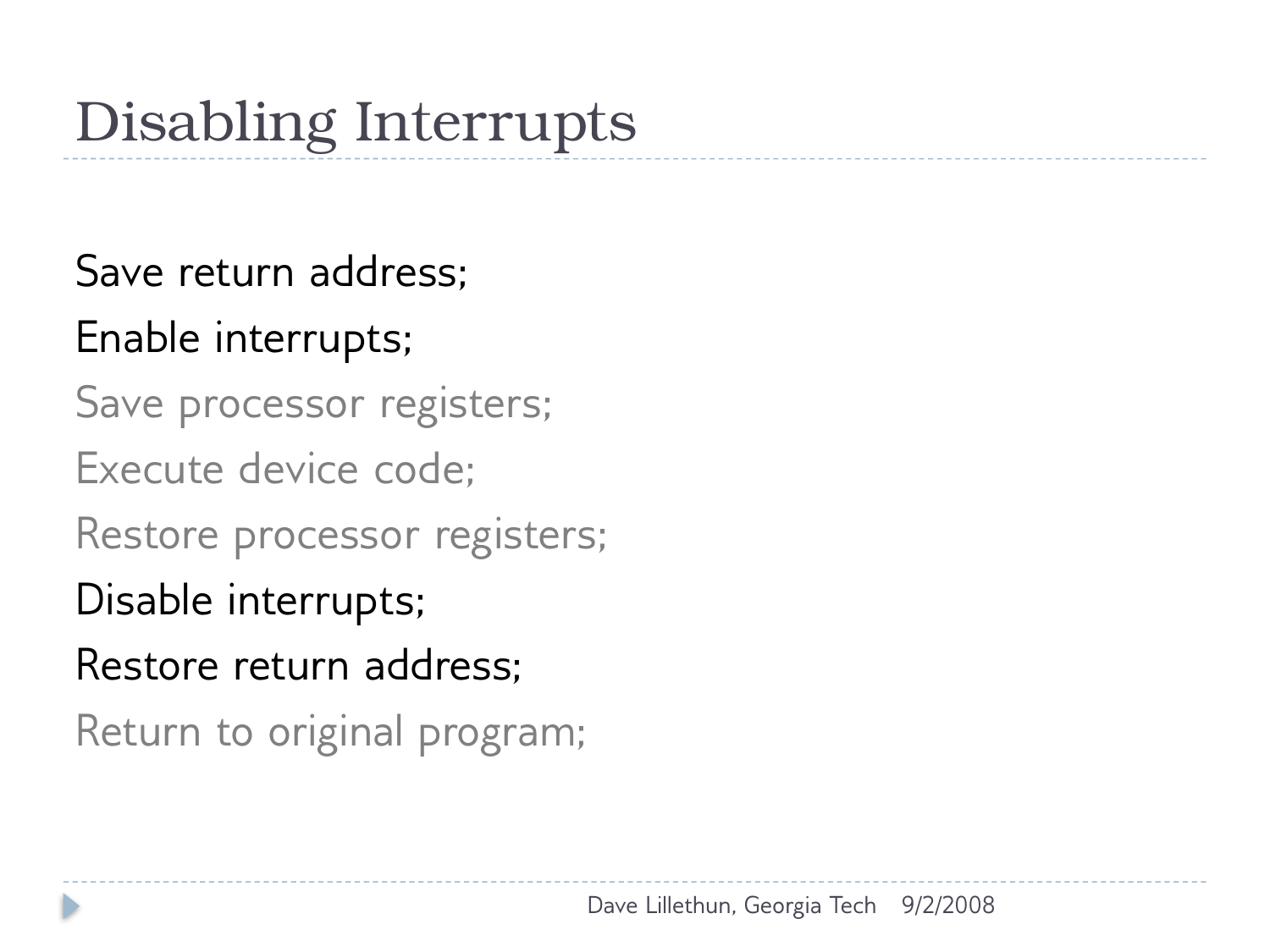

# Disabling Interrupts

Save return address;
Enable interrupts;
Save processor registers;
Execute device code;
Restore processor registers;
Disable interrupts;
Restore return address;
Return to original program;
Dave Lillethun, Georgia Tech
9/2/2008